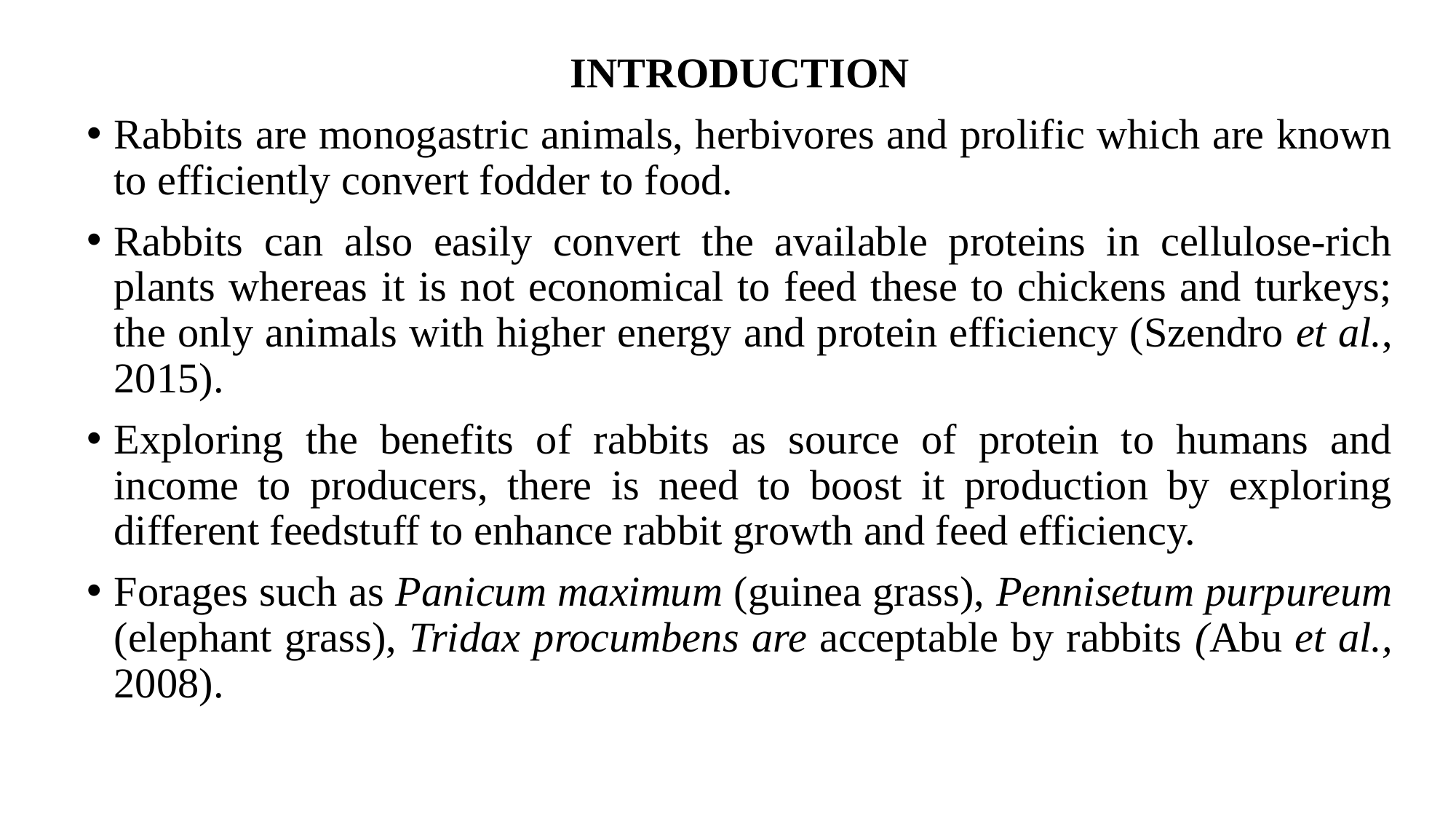

# INTRODUCTION
Rabbits are monogastric animals, herbivores and prolific which are known to efficiently convert fodder to food.
Rabbits can also easily convert the available proteins in cellulose-rich plants whereas it is not economical to feed these to chickens and turkeys; the only animals with higher energy and protein efficiency (Szendro et al., 2015).
Exploring the benefits of rabbits as source of protein to humans and income to producers, there is need to boost it production by exploring different feedstuff to enhance rabbit growth and feed efficiency.
Forages such as Panicum maximum (guinea grass), Pennisetum purpureum (elephant grass), Tridax procumbens are acceptable by rabbits (Abu et al., 2008).